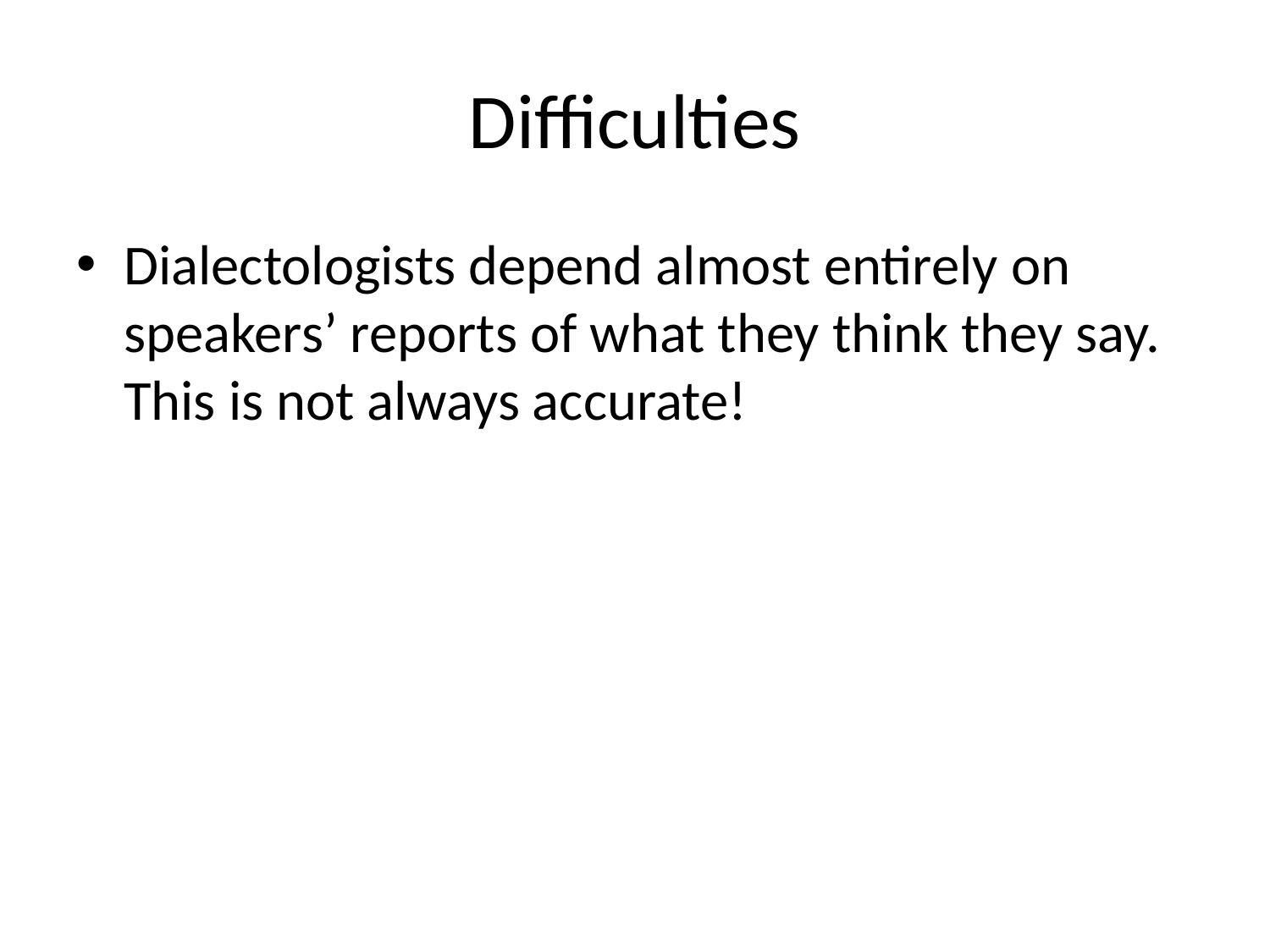

# Difficulties
Dialectologists depend almost entirely on speakers’ reports of what they think they say. This is not always accurate!